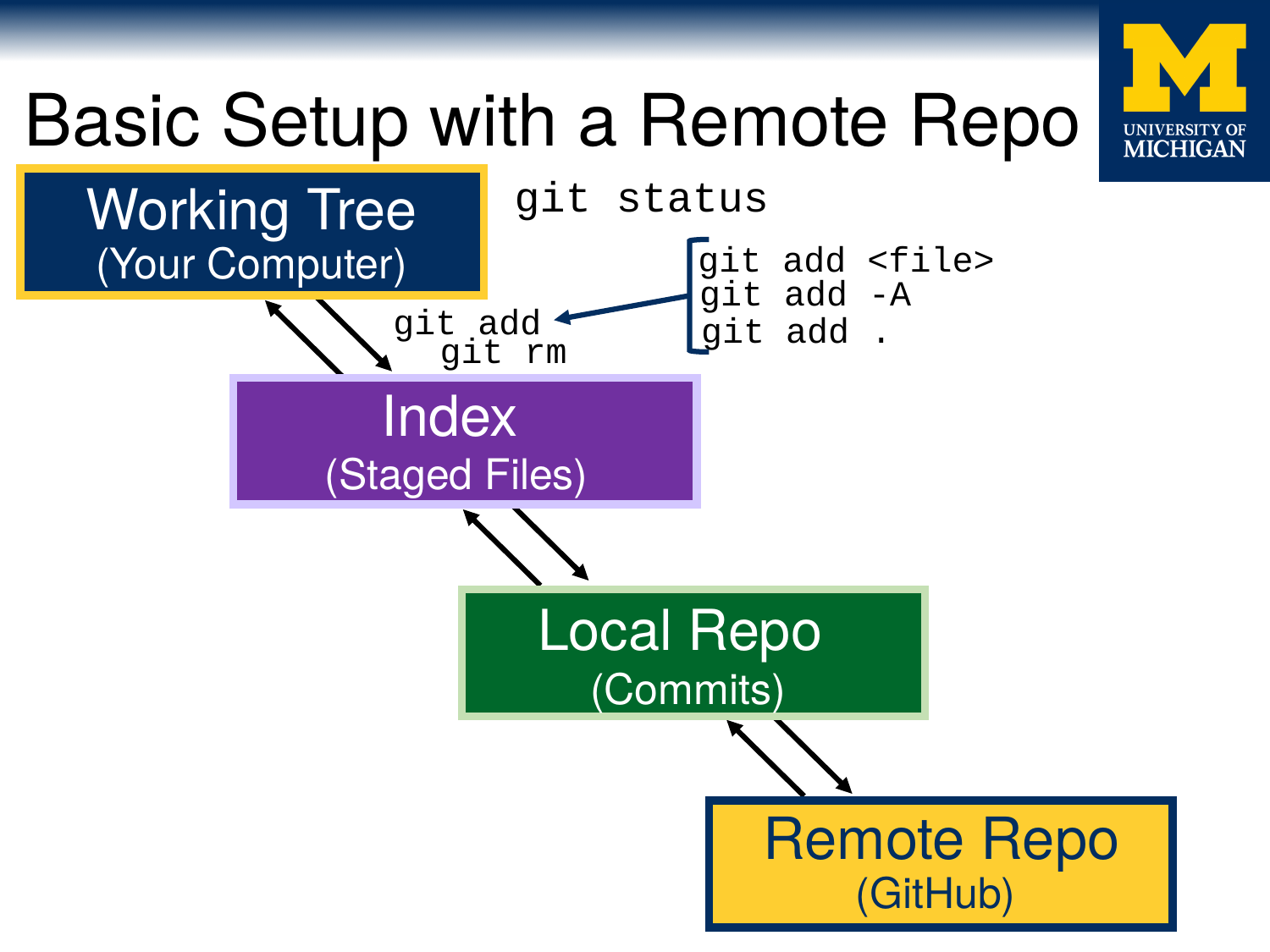

# Basic Setup with a Remote Repo
Working Tree
(Your Computer)
git status

git add <file>

git add -A
git add
git add .
git rm
Index
(Staged Files)

Local Repo
(Commits)

Remote Repo (GitHub)